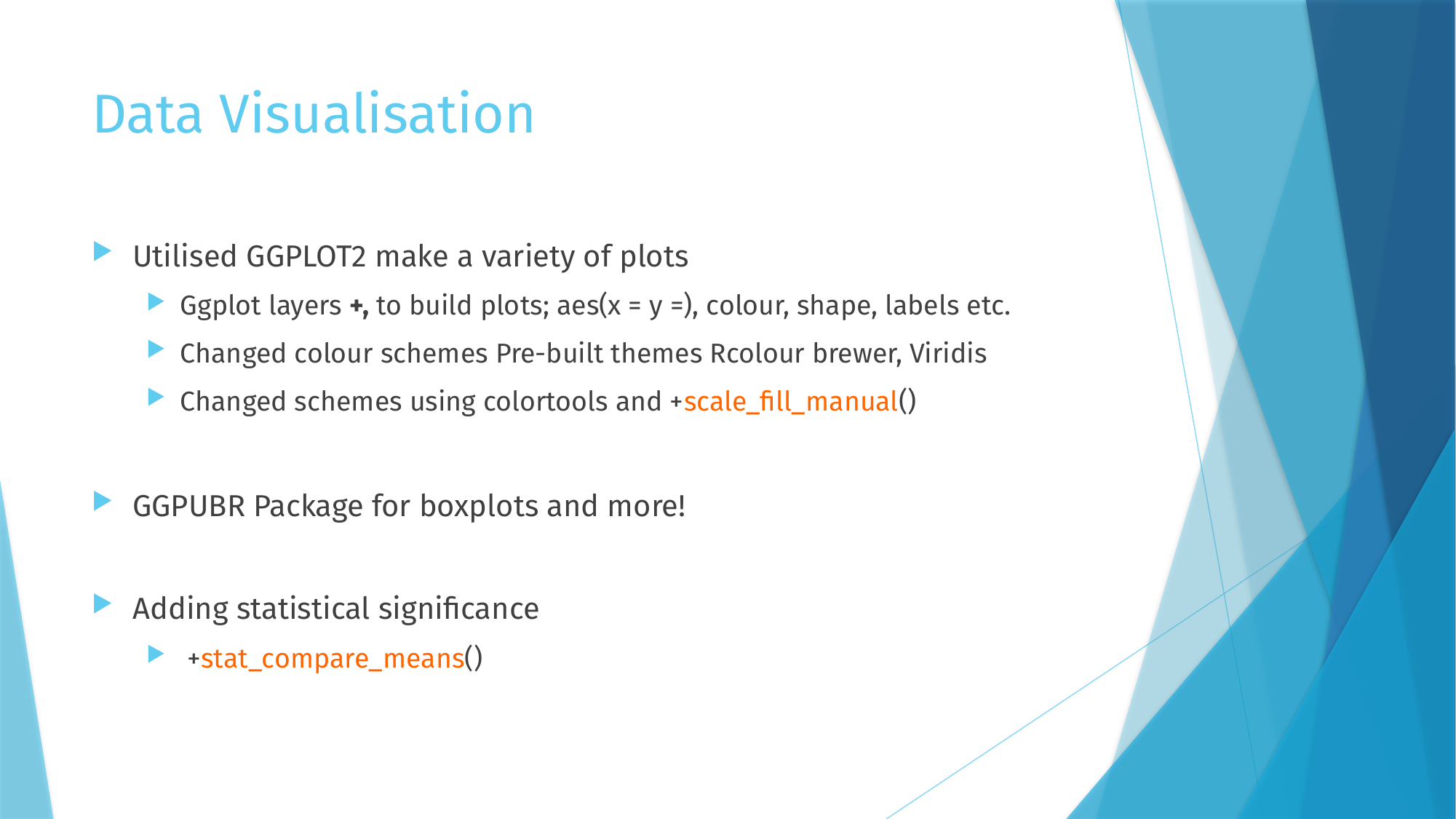

# Data Visualisation
Utilised GGPLOT2 make a variety of plots
Ggplot layers +, to build plots; aes(x = y =), colour, shape, labels etc.
Changed colour schemes Pre-built themes Rcolour brewer, Viridis
Changed schemes using colortools and +scale_fill_manual()

GGPUBR Package for boxplots and more!

Adding statistical significance
 +stat_compare_means()